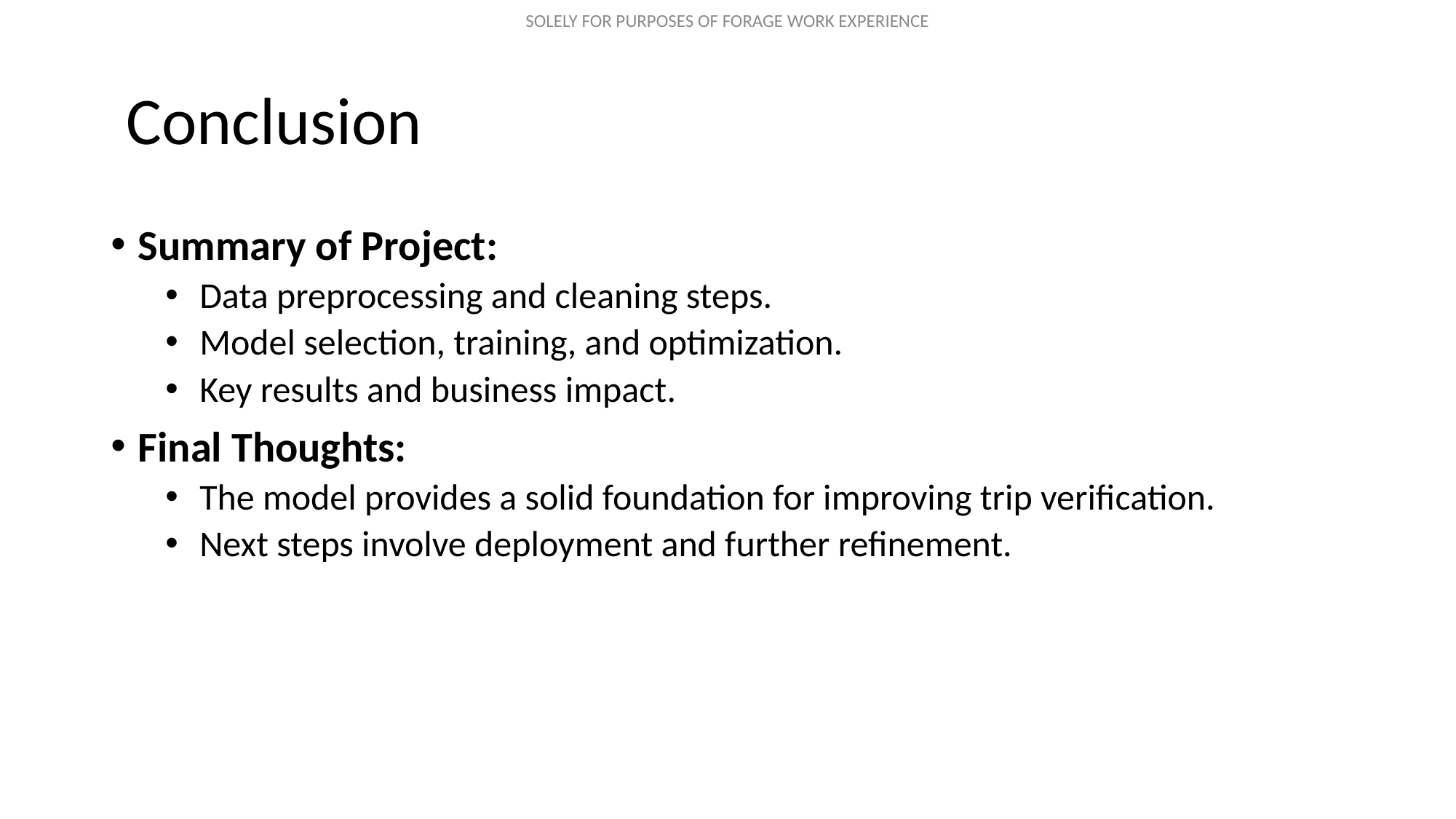

# Conclusion
Summary of Project:
Data preprocessing and cleaning steps.
Model selection, training, and optimization.
Key results and business impact.
Final Thoughts:
The model provides a solid foundation for improving trip verification.
Next steps involve deployment and further refinement.